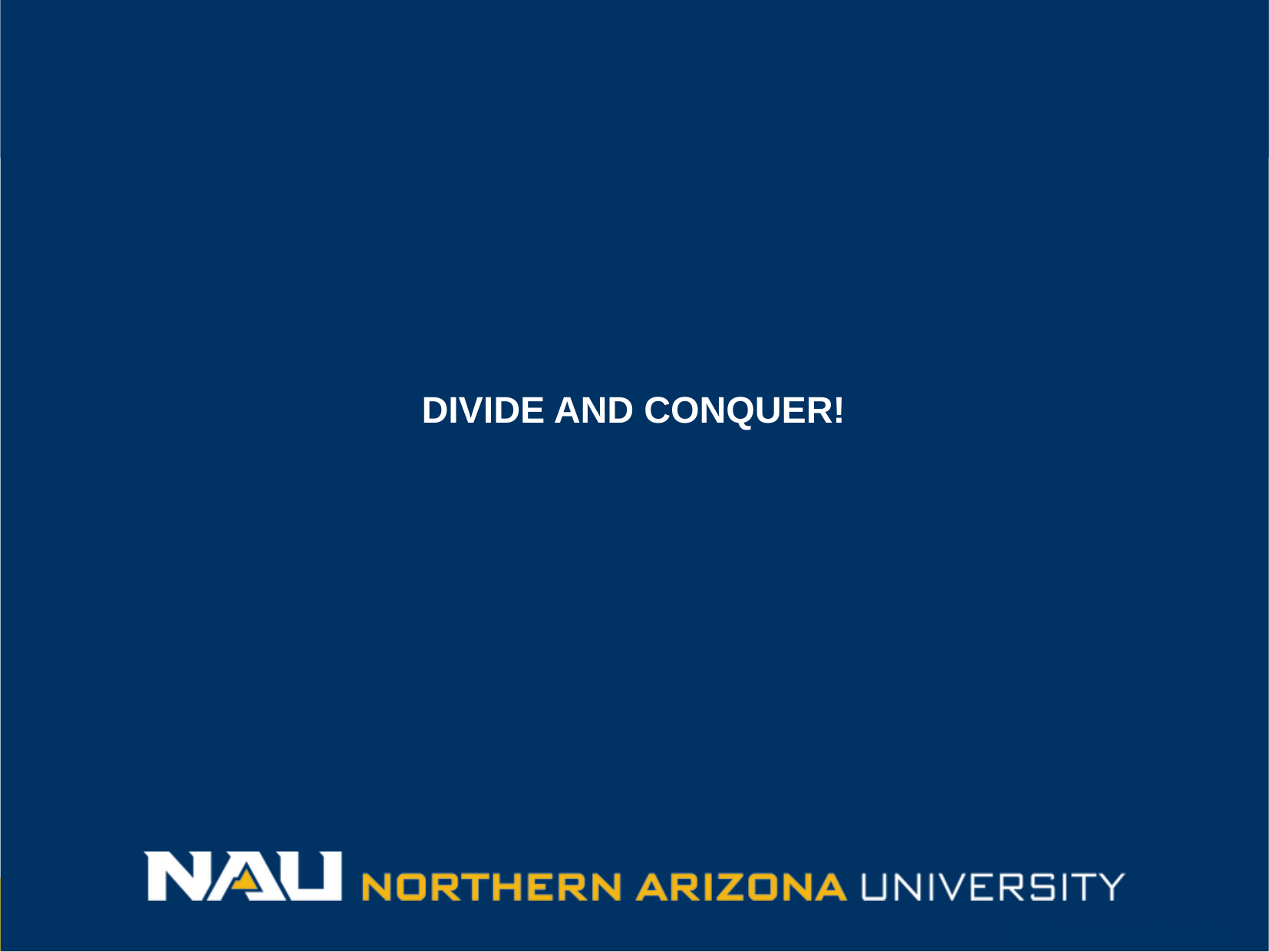

# Divide and conquer!

11 de novembro de 2019